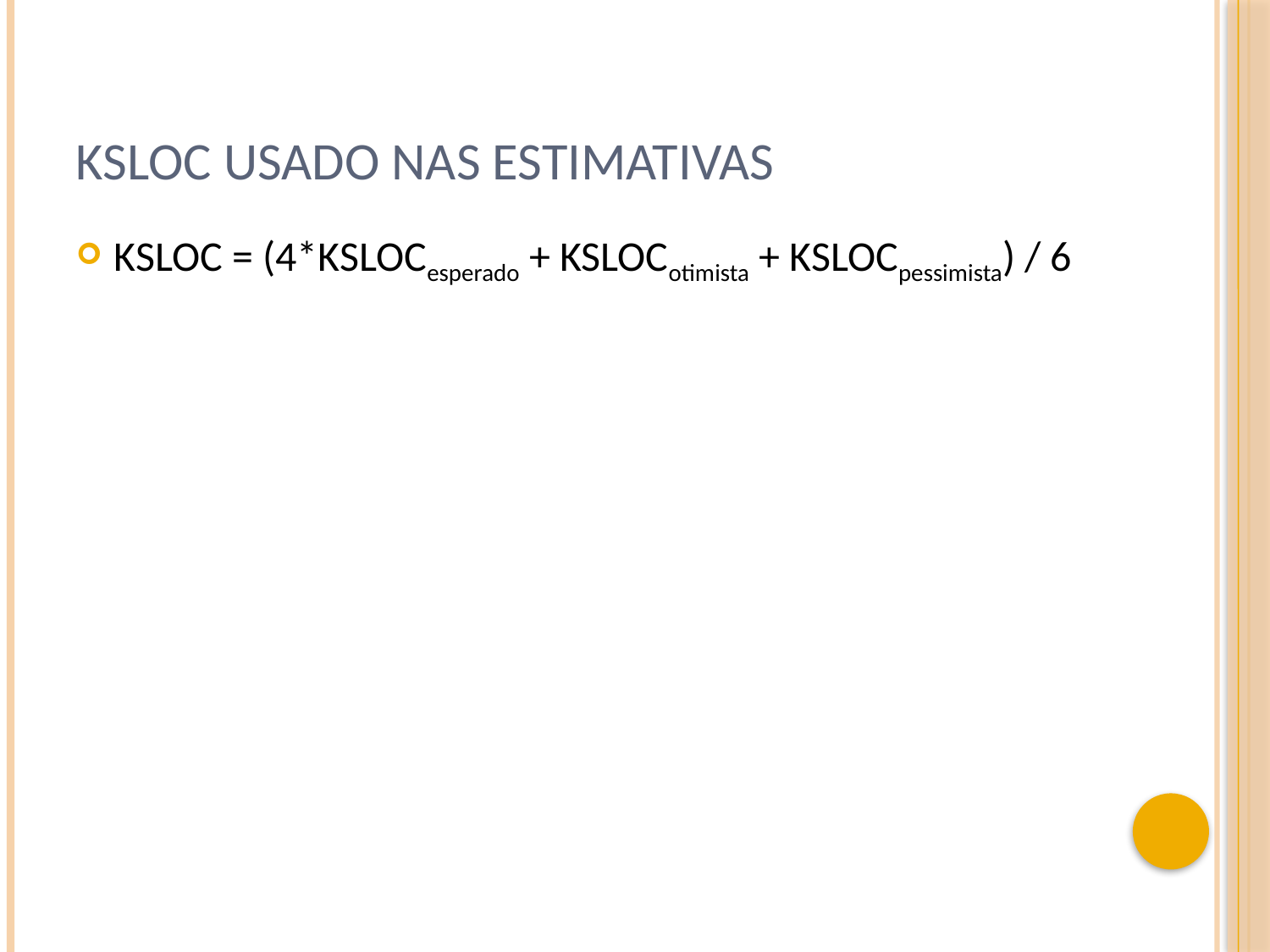

# KSLOC usado nas estimativas
KSLOC = (4*KSLOCesperado + KSLOCotimista + KSLOCpessimista) / 6